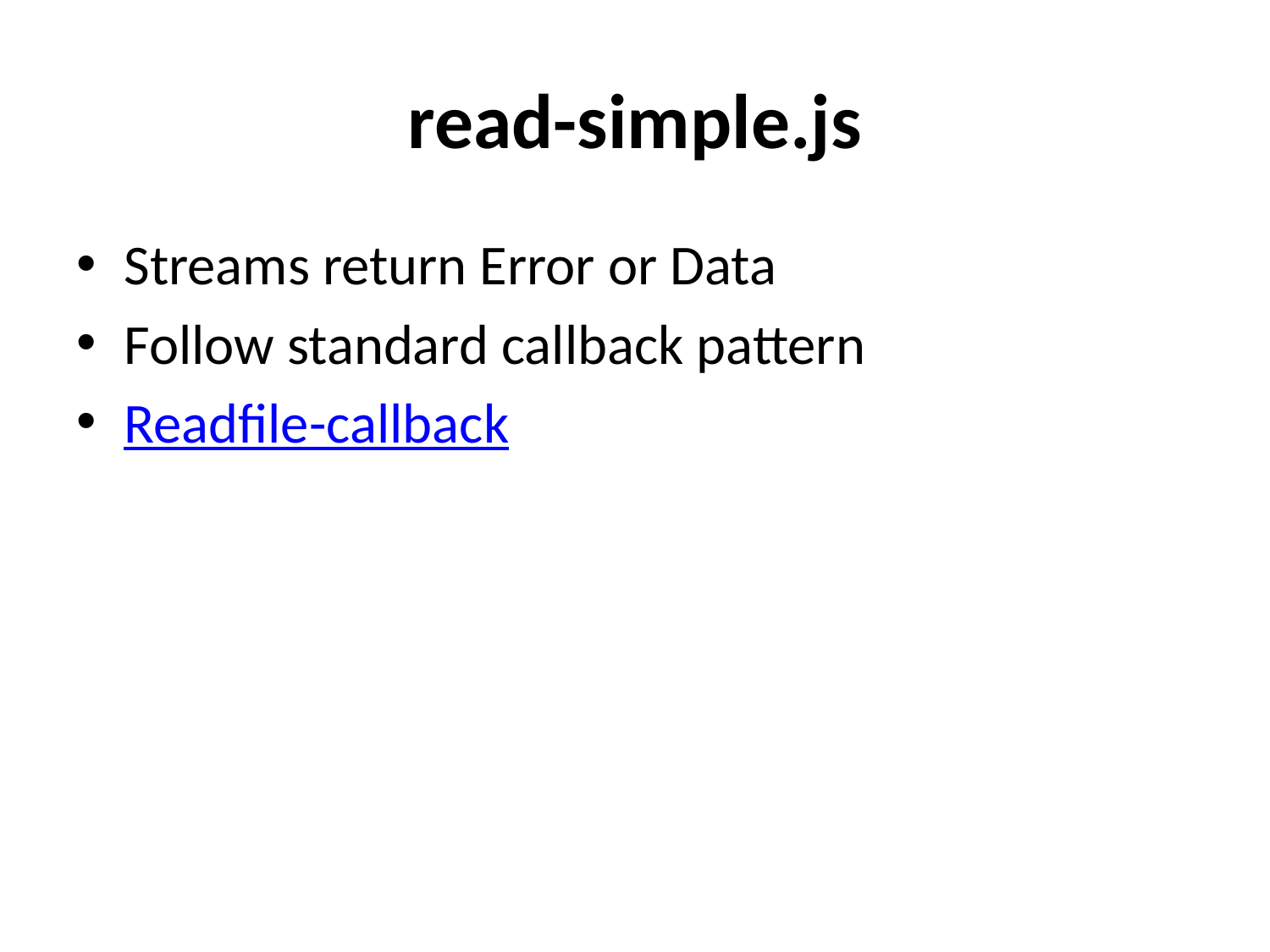

# read-simple.js
Streams return Error or Data
Follow standard callback pattern
Readfile-callback